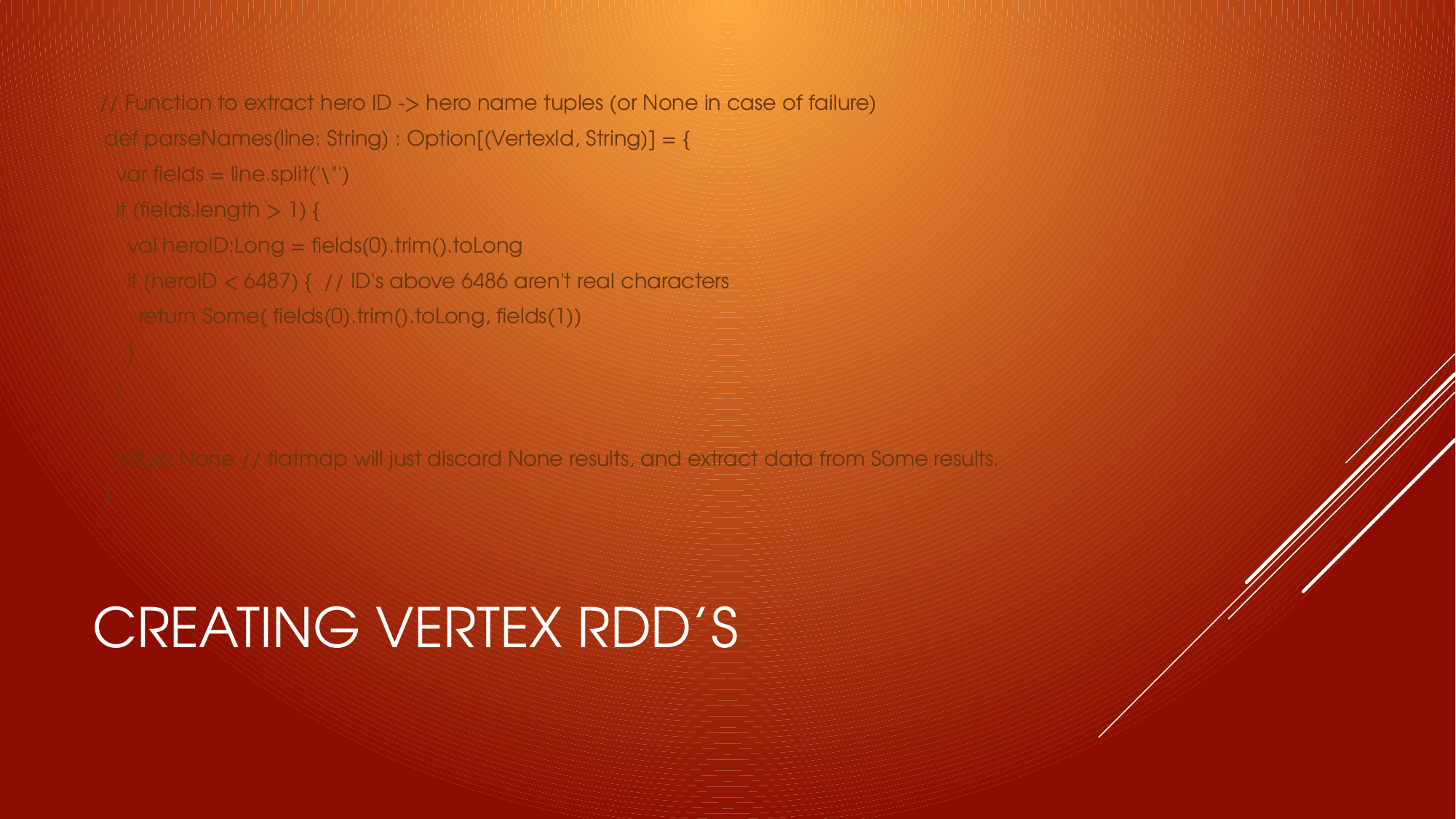

// Function to extract hero ID -> hero name tuples (or None in case of failure)
  def parseNames(line: String) : Option[(VertexId, String)] = {
    var fields = line.split('\"')
    if (fields.length > 1) {
      val heroID:Long = fields(0).trim().toLong
      if (heroID < 6487) {  // ID's above 6486 aren't real characters
        return Some( fields(0).trim().toLong, fields(1))
      }
    }

    return None // flatmap will just discard None results, and extract data from Some results.
  }
# Creating Vertex RDD’s